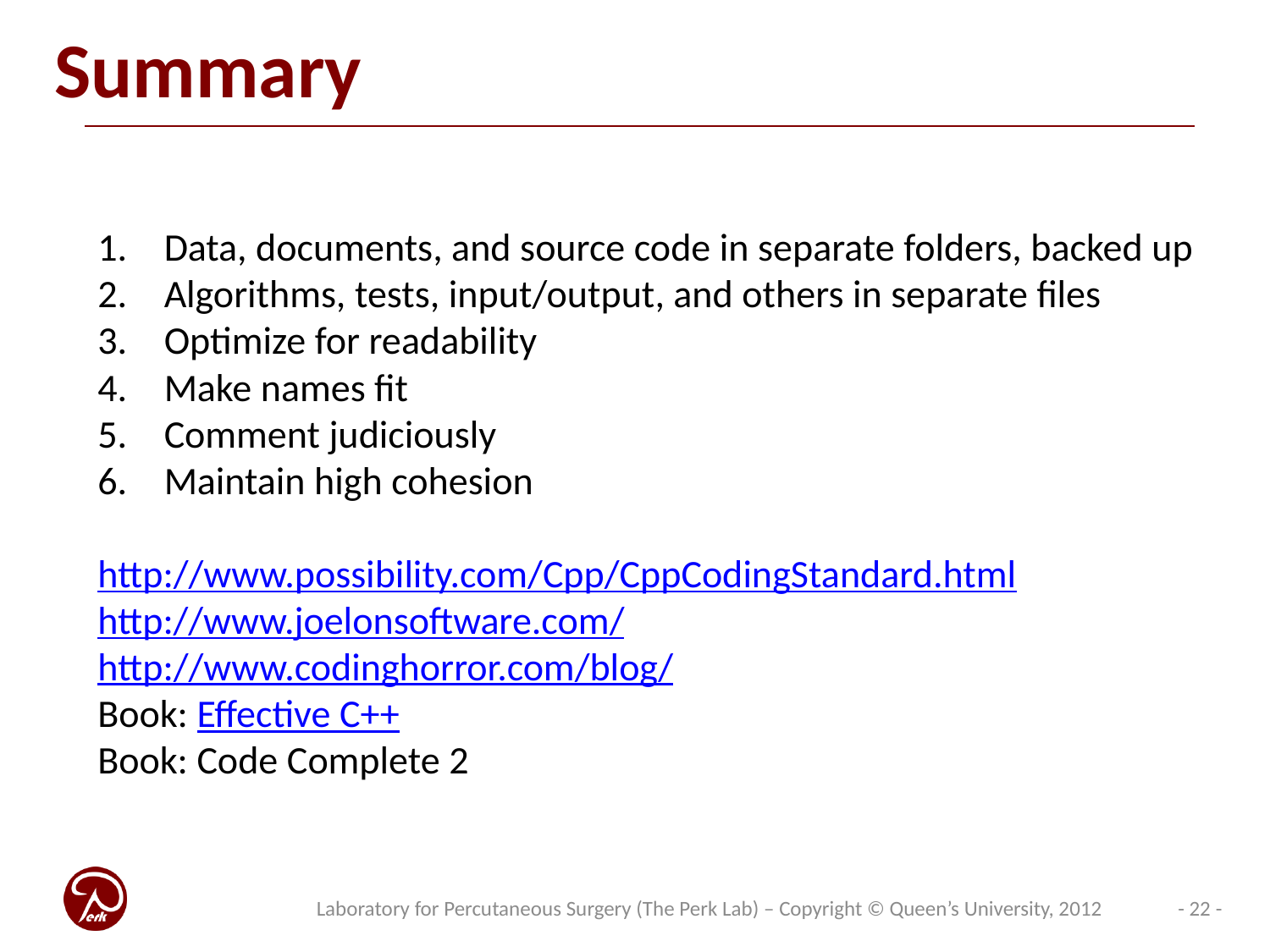

# Summary
Data, documents, and source code in separate folders, backed up
Algorithms, tests, input/output, and others in separate files
Optimize for readability
Make names fit
Comment judiciously
Maintain high cohesion

http://www.possibility.com/Cpp/CppCodingStandard.html
http://www.joelonsoftware.com/
http://www.codinghorror.com/blog/
Book: Effective C++
Book: Code Complete 2

- 22 -
Laboratory for Percutaneous Surgery (The Perk Lab) – Copyright © Queen’s University, 2012